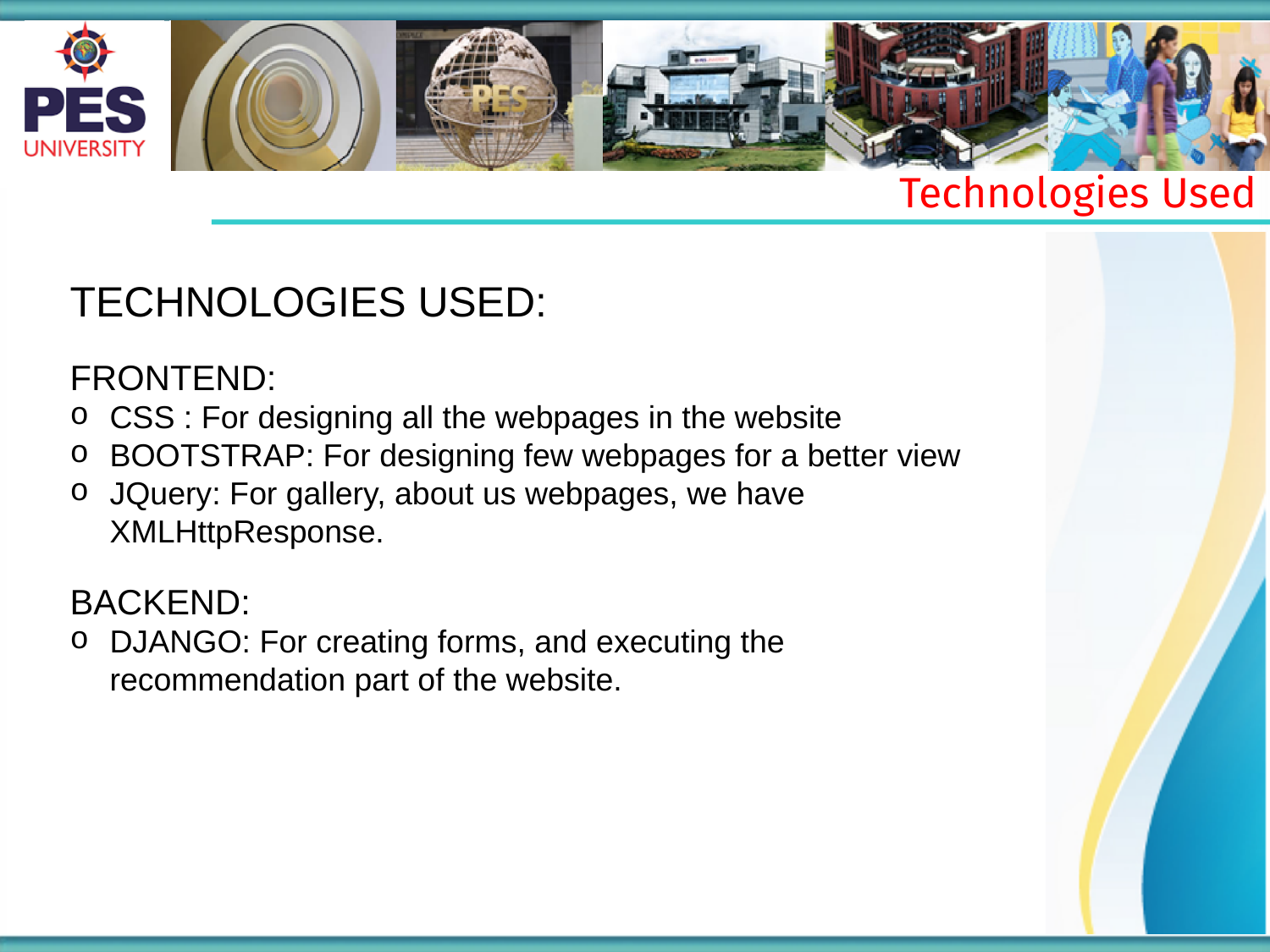

Technologies Used

TECHNOLOGIES USED:

FRONTEND:
CSS : For designing all the webpages in the website
BOOTSTRAP: For designing few webpages for a better view
JQuery: For gallery, about us webpages, we have XMLHttpResponse.

BACKEND:
DJANGO: For creating forms, and executing the recommendation part of the website.